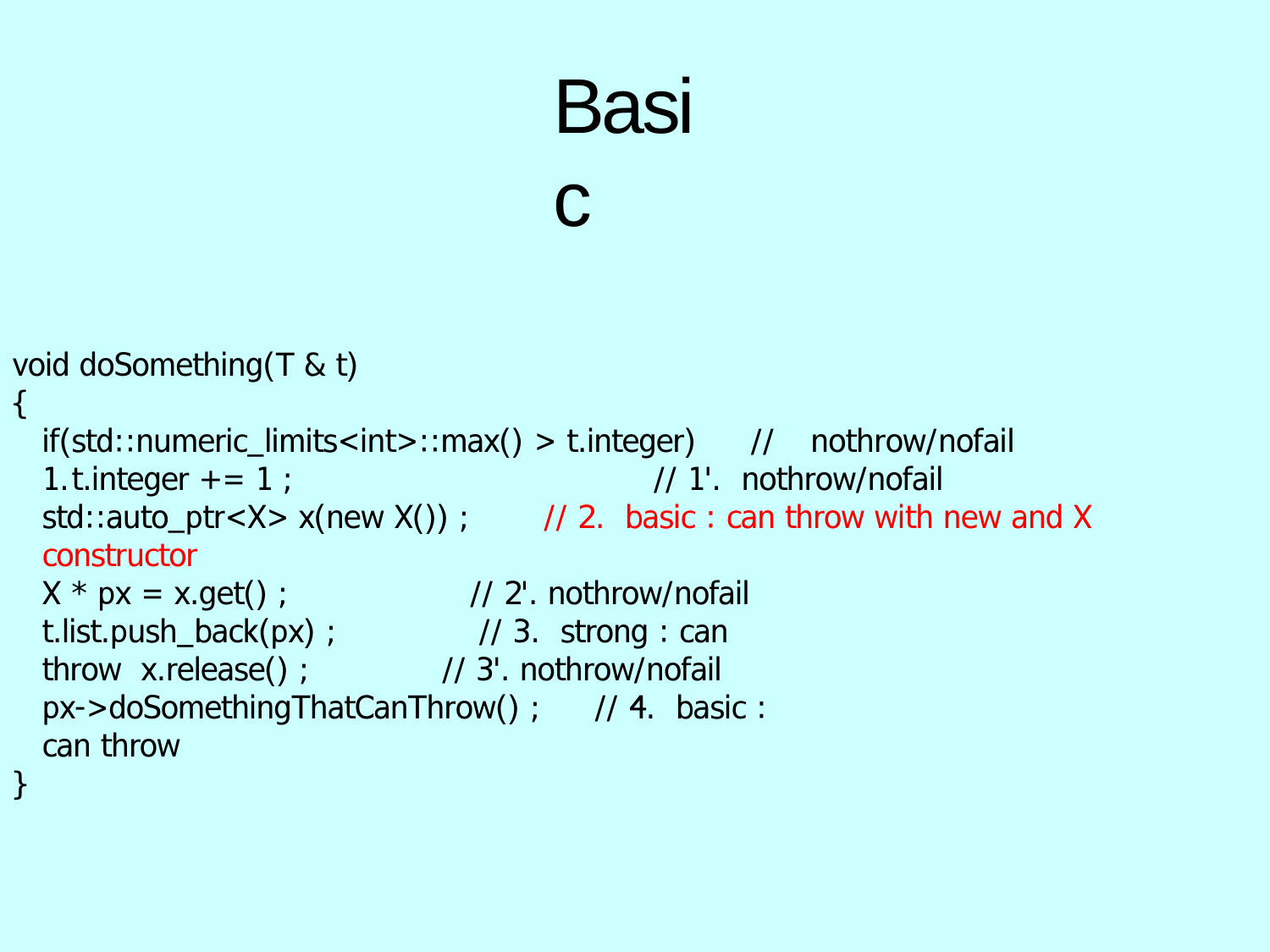

# Basic
void doSomething(T & t)
{
if(std::numeric_limits<int>::max() > t.integer)	// 1.
nothrow/nofail
t.integer += 1 ;	// 1'.	nothrow/nofail
std::auto_ptr<X> x(new X()) ;	// 2.	basic : can throw with new and X constructor
X * px = x.get() ;		// 2'. nothrow/nofail  t.list.push_back(px) ;			// 3.	strong : can throw  x.release() ;	// 3'. nothrow/nofail
px->doSomethingThatCanThrow() ;	// 4.	basic : can throw
}